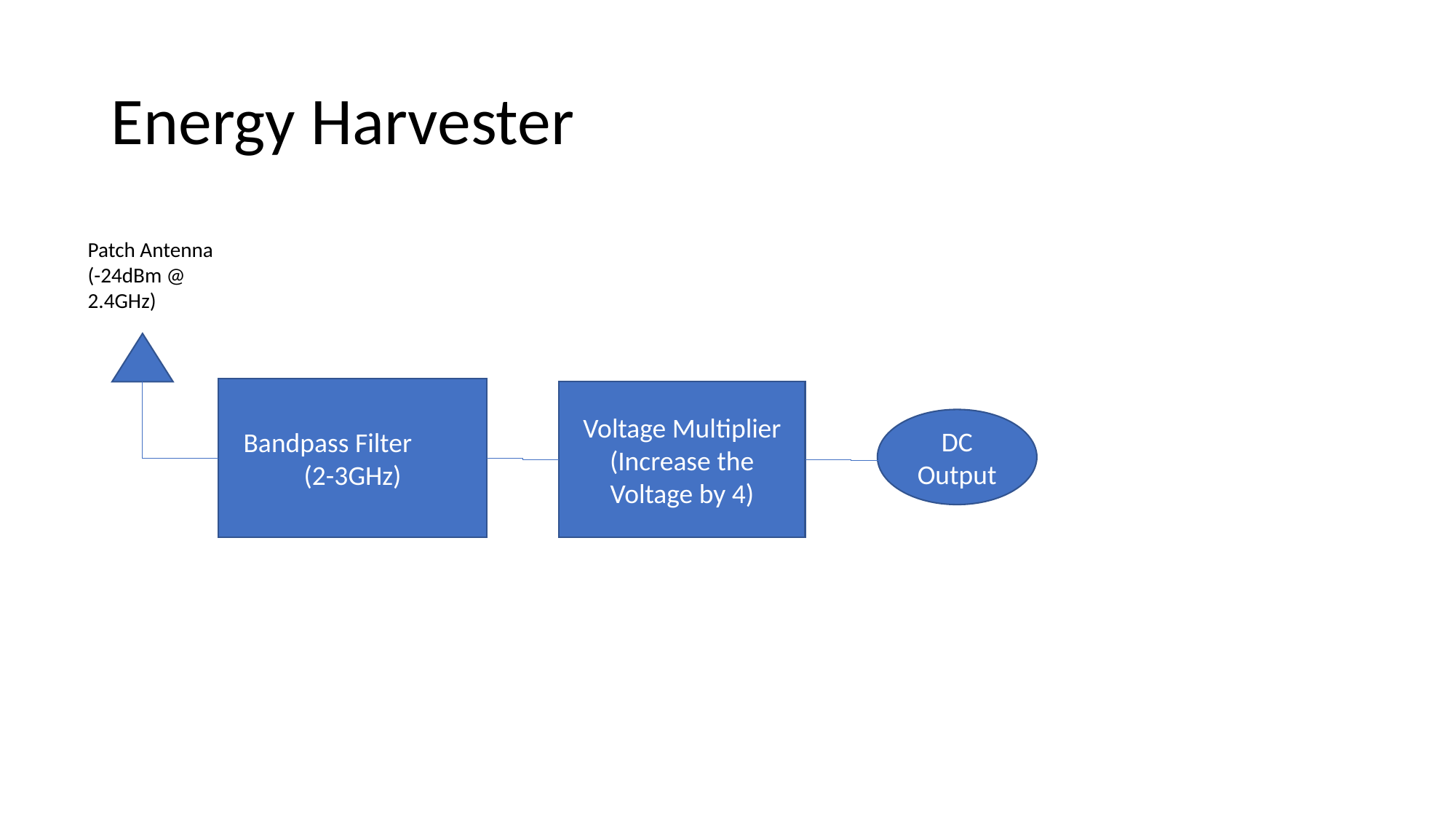

# Energy Harvester
Patch Antenna  (-24dBm @ 2.4GHz)

Bandpass Filter         (2-3GHz)
Voltage Multiplier (Increase the Voltage by 4)
DC Output